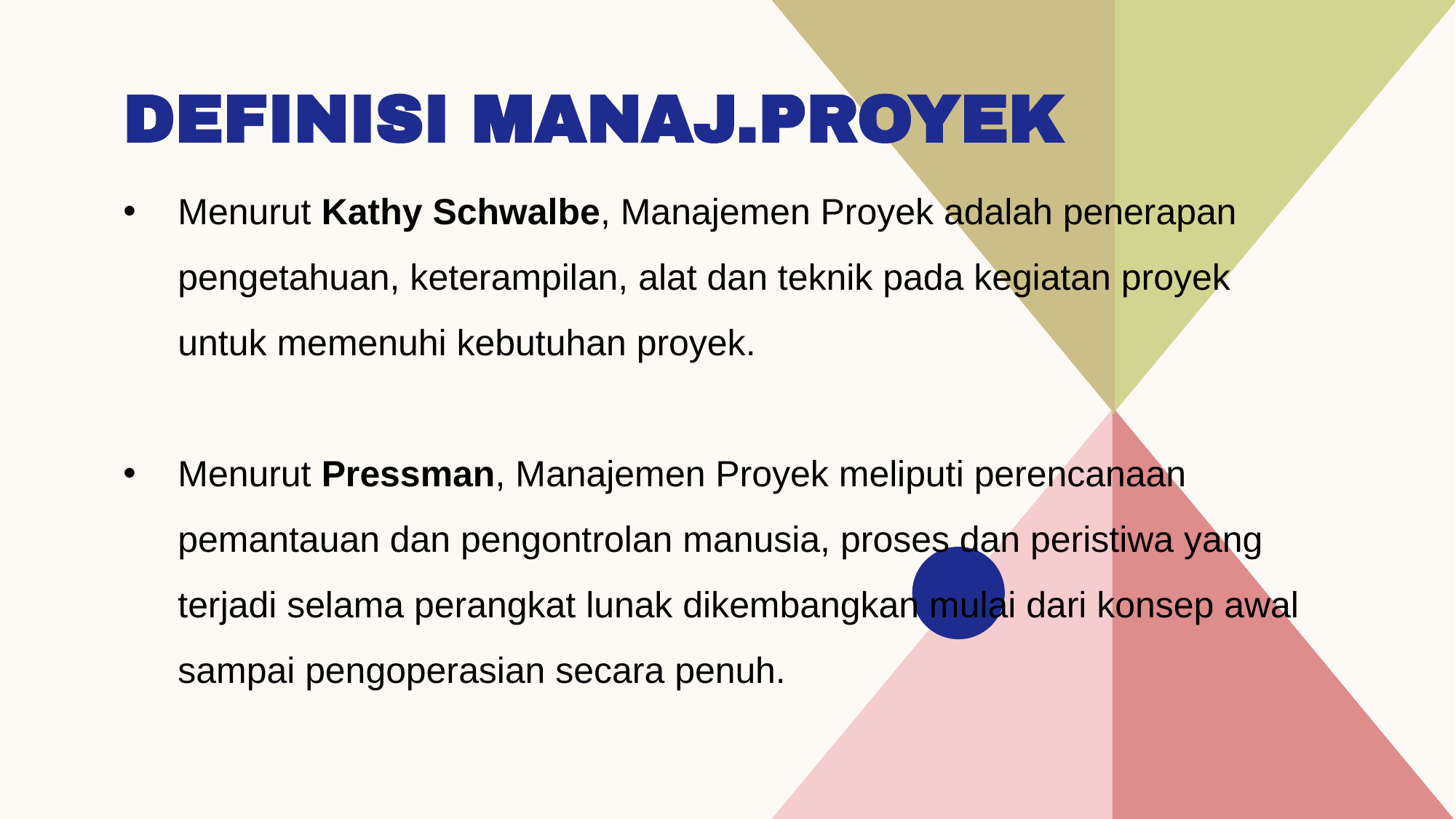

# Definisi Manaj.Proyek
Menurut Kathy Schwalbe, Manajemen Proyek adalah penerapan pengetahuan, keterampilan, alat dan teknik pada kegiatan proyek untuk memenuhi kebutuhan proyek.

Menurut Pressman, Manajemen Proyek meliputi perencanaan pemantauan dan pengontrolan manusia, proses dan peristiwa yang terjadi selama perangkat lunak dikembangkan mulai dari konsep awal sampai pengoperasian secara penuh.